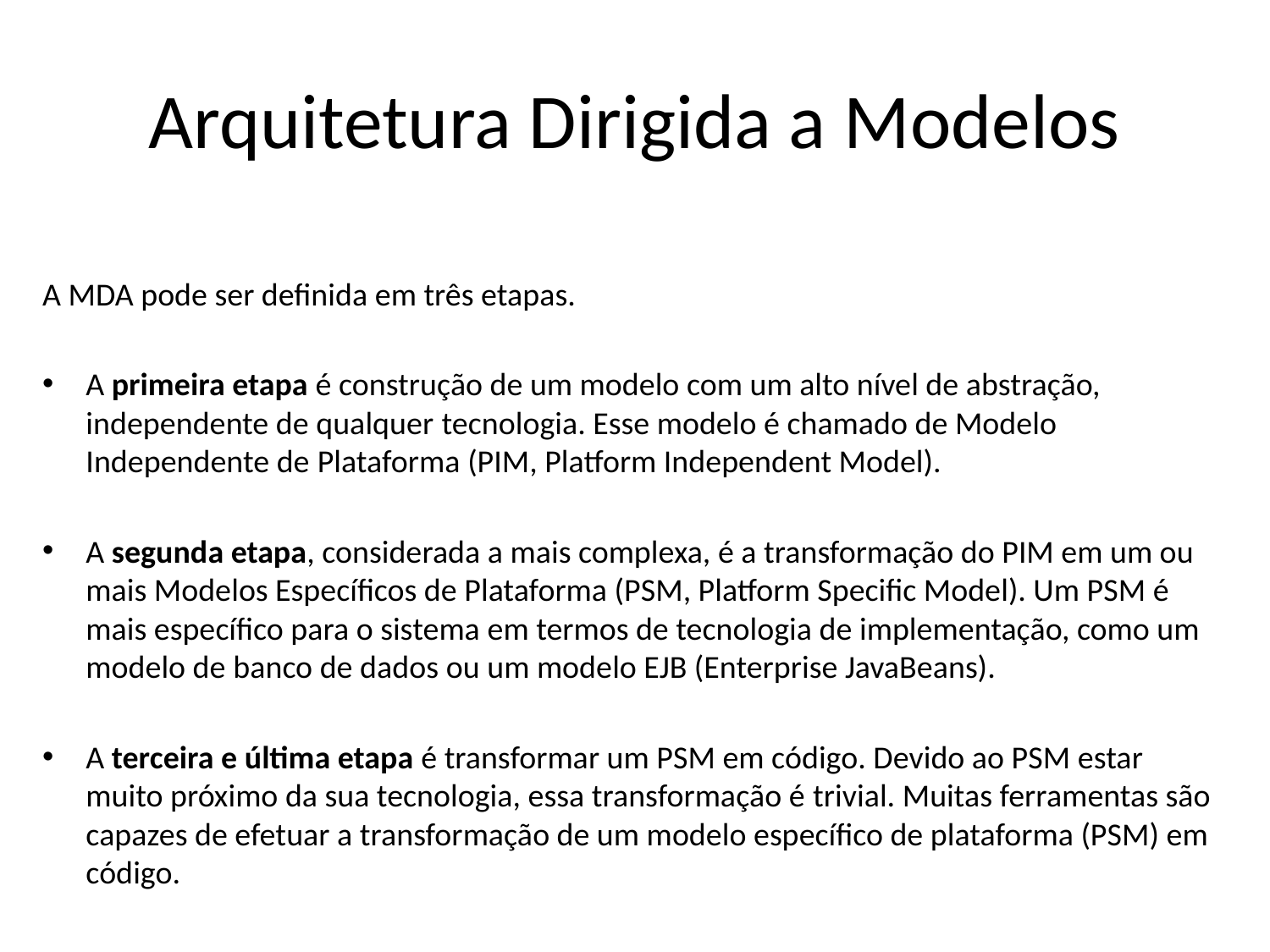

# Arquitetura Dirigida a Modelos

A MDA pode ser definida em três etapas.

A primeira etapa é construção de um modelo com um alto nível de abstração, independente de qualquer tecnologia. Esse modelo é chamado de Modelo Independente de Plataforma (PIM, Platform Independent Model).

A segunda etapa, considerada a mais complexa, é a transformação do PIM em um ou mais Modelos Específicos de Plataforma (PSM, Platform Specific Model). Um PSM é mais específico para o sistema em termos de tecnologia de implementação, como um modelo de banco de dados ou um modelo EJB (Enterprise JavaBeans).

A terceira e última etapa é transformar um PSM em código. Devido ao PSM estar muito próximo da sua tecnologia, essa transformação é trivial. Muitas ferramentas são capazes de efetuar a transformação de um modelo específico de plataforma (PSM) em código.